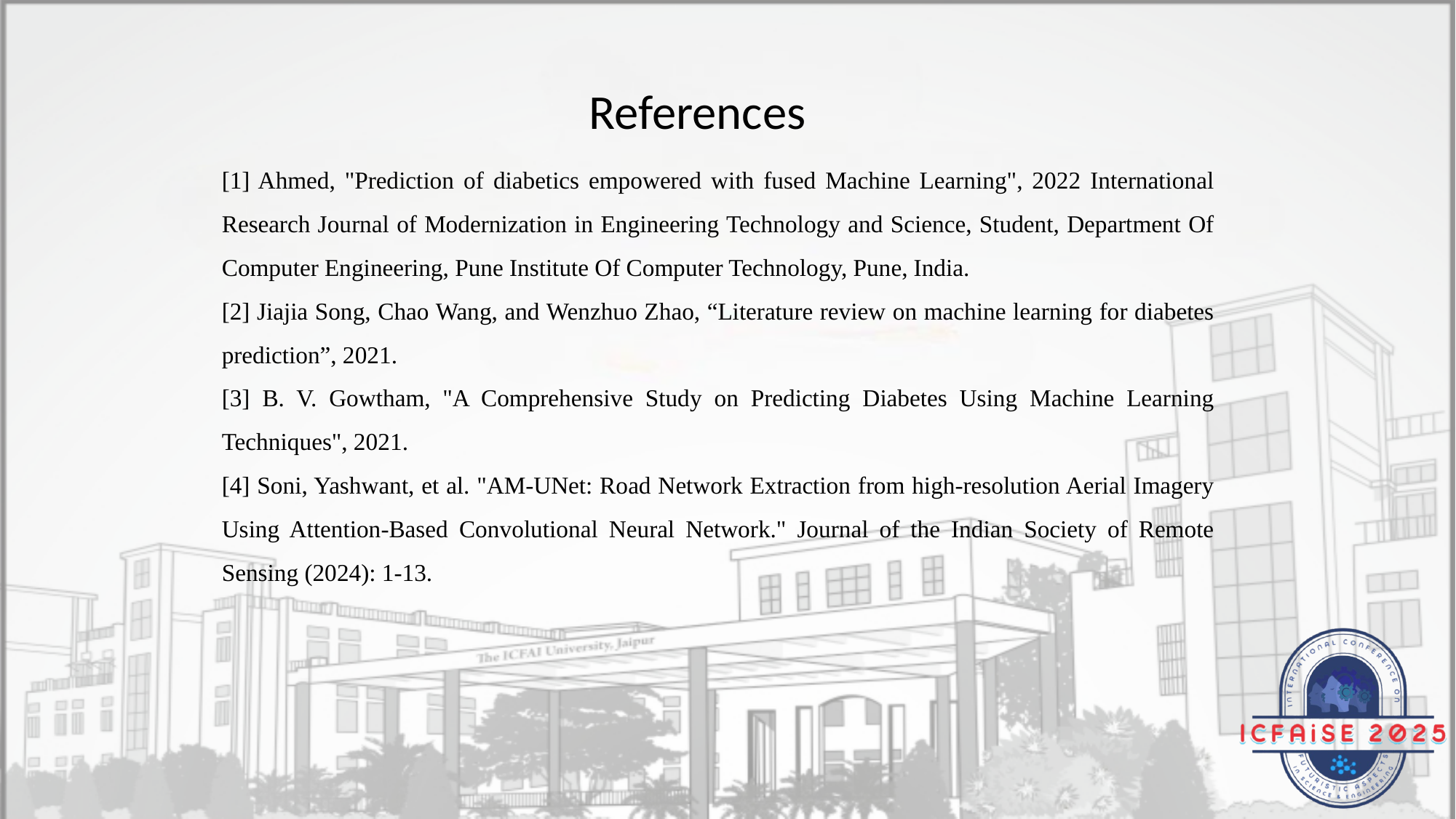

References
[1] Ahmed, "Prediction of diabetics empowered with fused Machine Learning", 2022 International Research Journal of Modernization in Engineering Technology and Science, Student, Department Of Computer Engineering, Pune Institute Of Computer Technology, Pune, India.
[2] Jiajia Song, Chao Wang, and Wenzhuo Zhao, “Literature review on machine learning for diabetes prediction”, 2021.
[3] B. V. Gowtham, "A Comprehensive Study on Predicting Diabetes Using Machine Learning Techniques", 2021.
[4] Soni, Yashwant, et al. "AM-UNet: Road Network Extraction from high-resolution Aerial Imagery Using Attention-Based Convolutional Neural Network." Journal of the Indian Society of Remote Sensing (2024): 1-13.